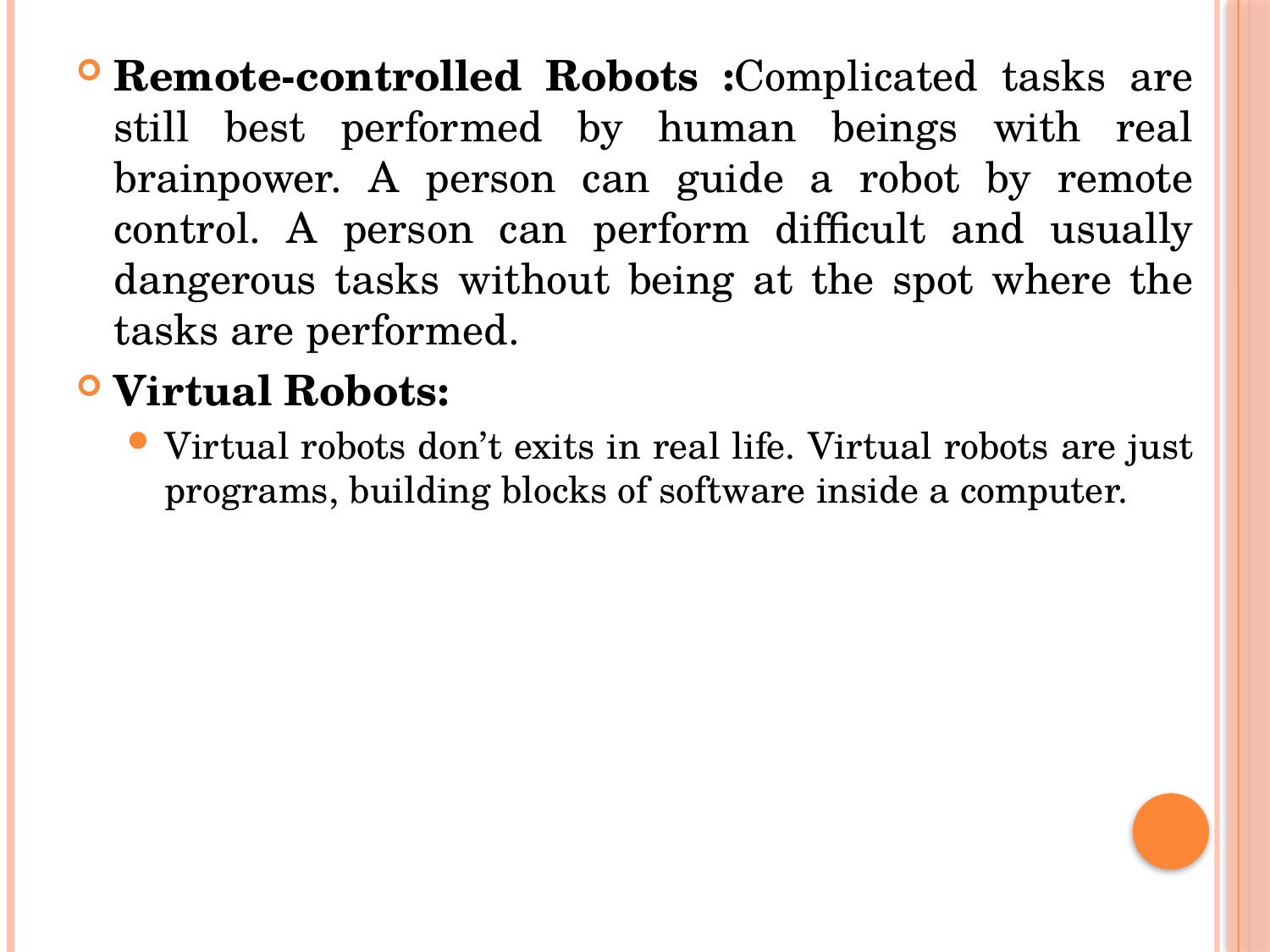

Remote-controlled Robots :Complicated tasks are still best performed by human beings with real brainpower. A person can guide a robot by remote control. A person can perform difficult and usually dangerous tasks without being at the spot where the tasks are performed.
Virtual Robots:
Virtual robots don’t exits in real life. Virtual robots are just programs, building blocks of software inside a computer.